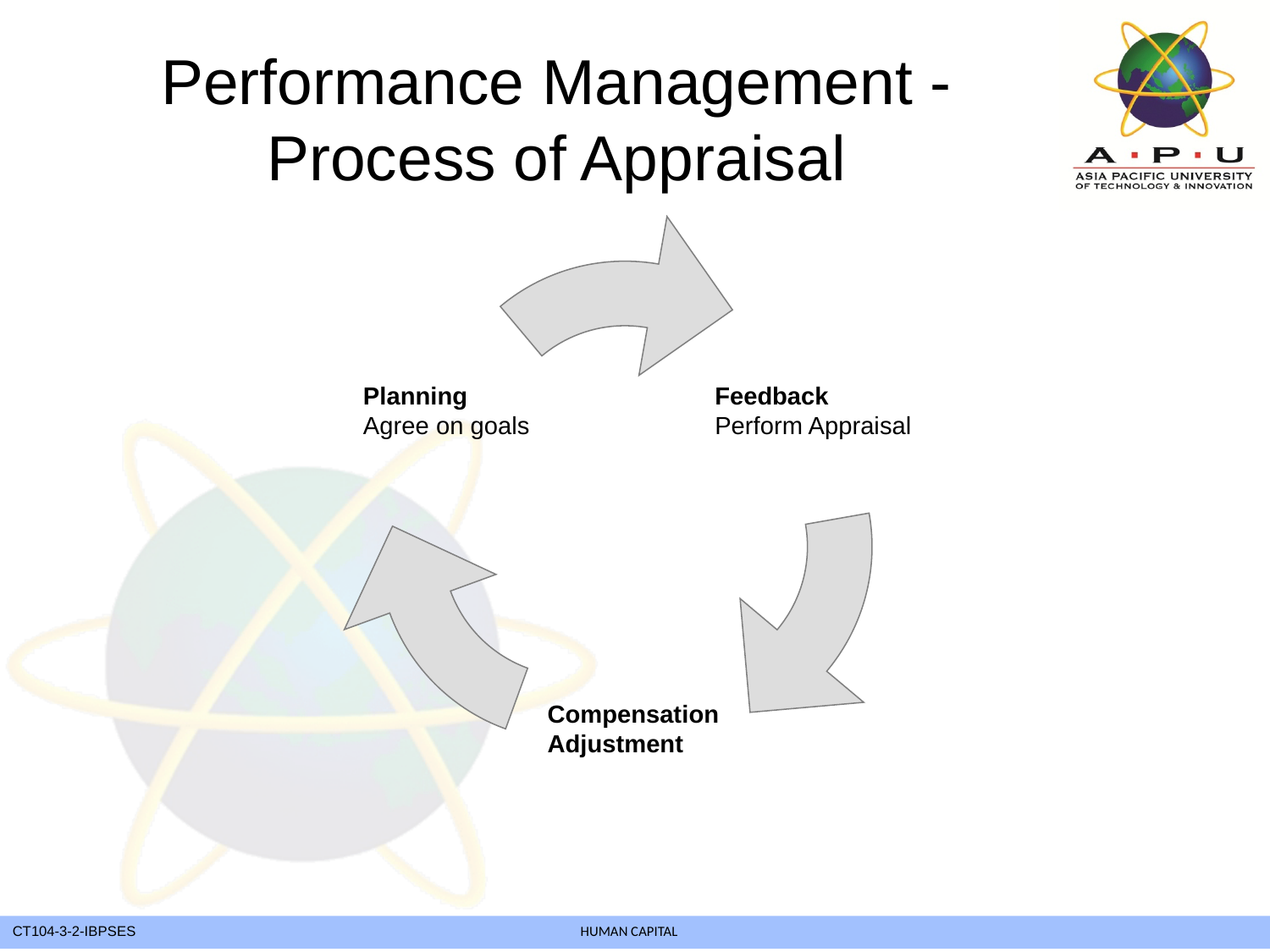

# Performance Management - Process of Appraisal

Feedback
Perform Appraisal
Planning
Agree on goals

Compensation
Adjustment